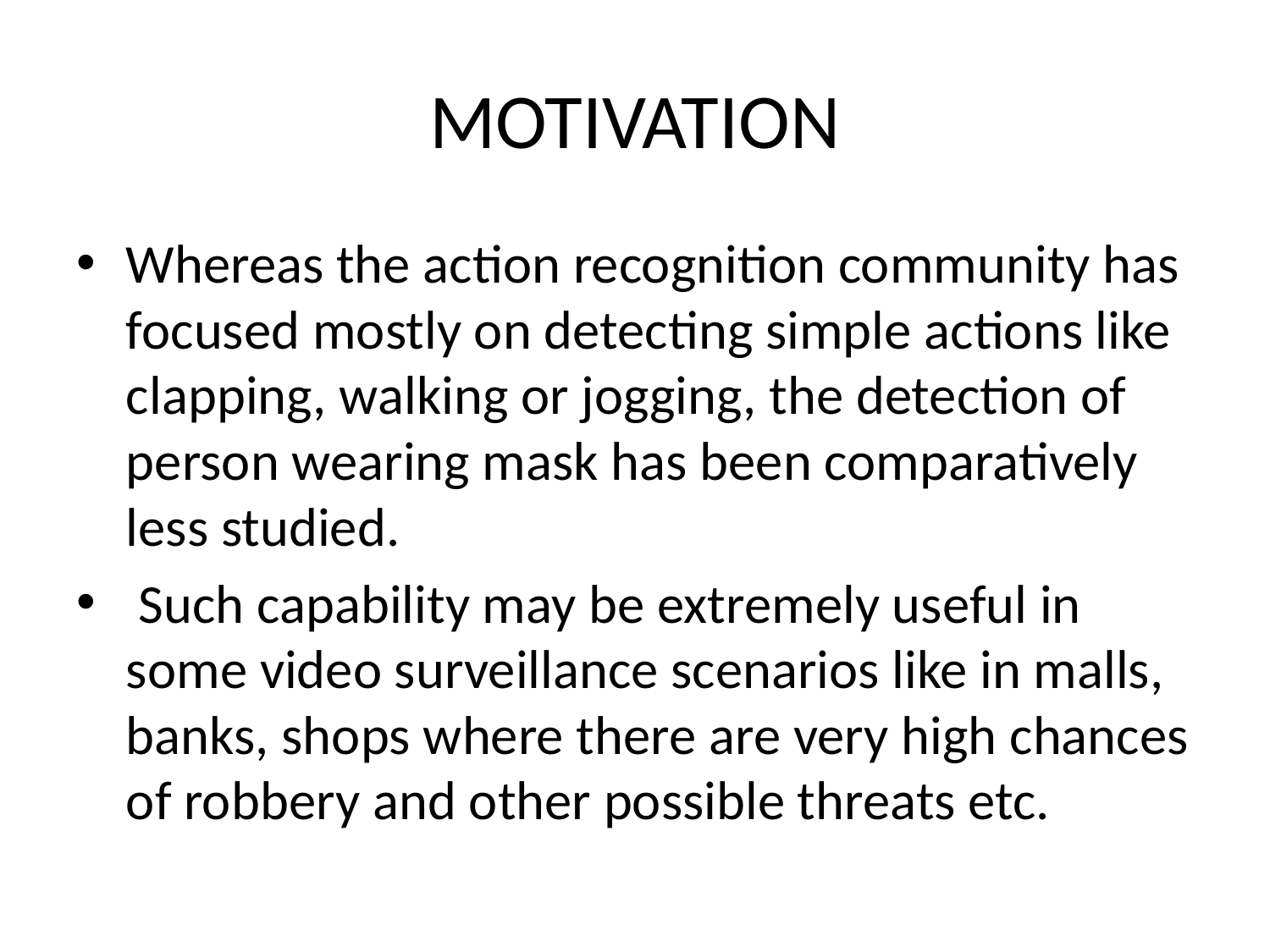

# MOTIVATION
Whereas the action recognition community has focused mostly on detecting simple actions like clapping, walking or jogging, the detection of person wearing mask has been comparatively less studied.
 Such capability may be extremely useful in some video surveillance scenarios like in malls, banks, shops where there are very high chances of robbery and other possible threats etc.